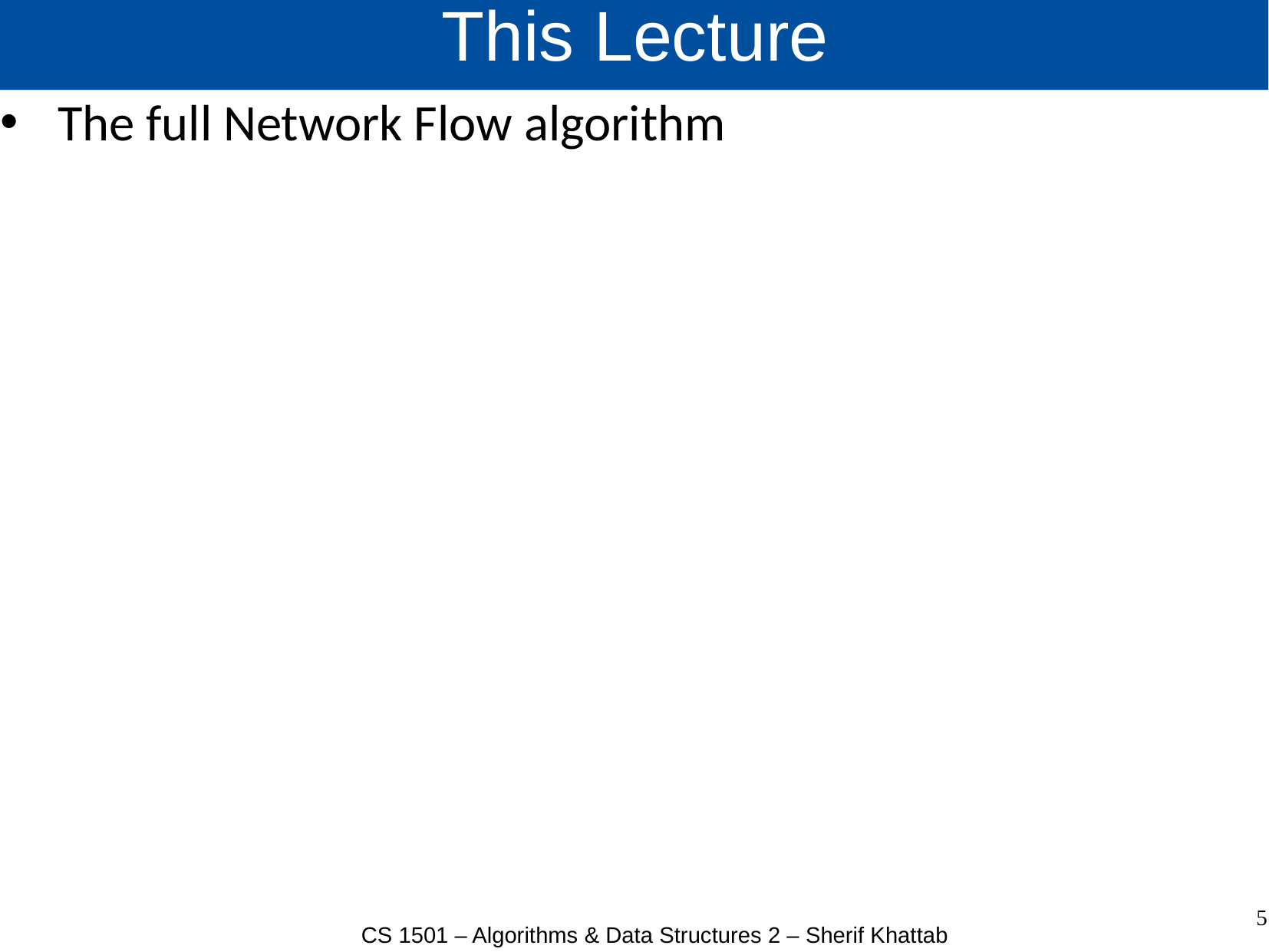

# This Lecture
The full Network Flow algorithm
5
CS 1501 – Algorithms & Data Structures 2 – Sherif Khattab